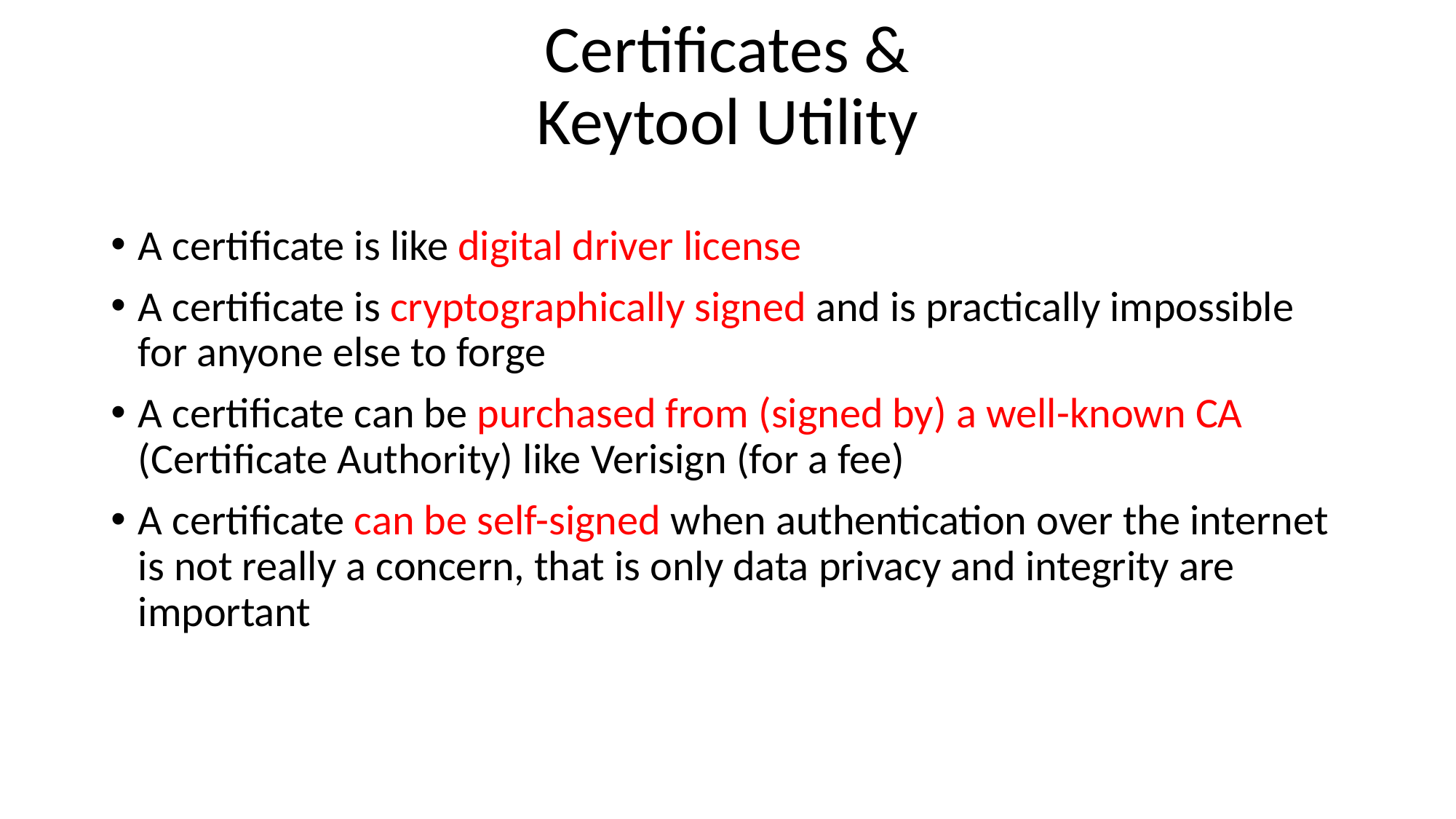

# Certificates &
Keytool Utility

A certificate is like digital driver license
A certificate is cryptographically signed and is practically impossible for anyone else to forge
A certificate can be purchased from (signed by) a well-known CA (Certificate Authority) like Verisign (for a fee)
A certificate can be self-signed when authentication over the internet is not really a concern, that is only data privacy and integrity are important